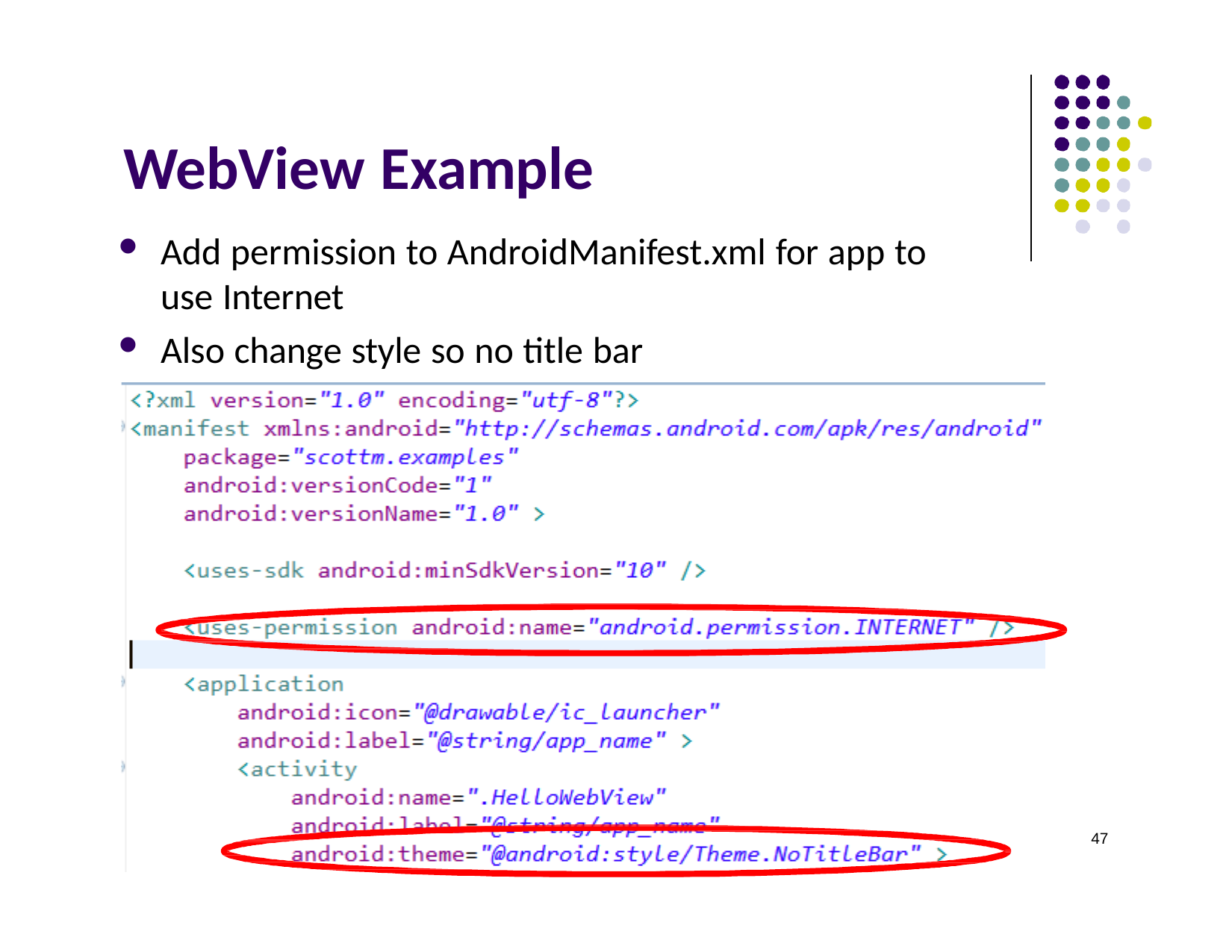

# WebView Example
Add permission to AndroidManifest.xml for app to use Internet
Also change style so no title bar

47